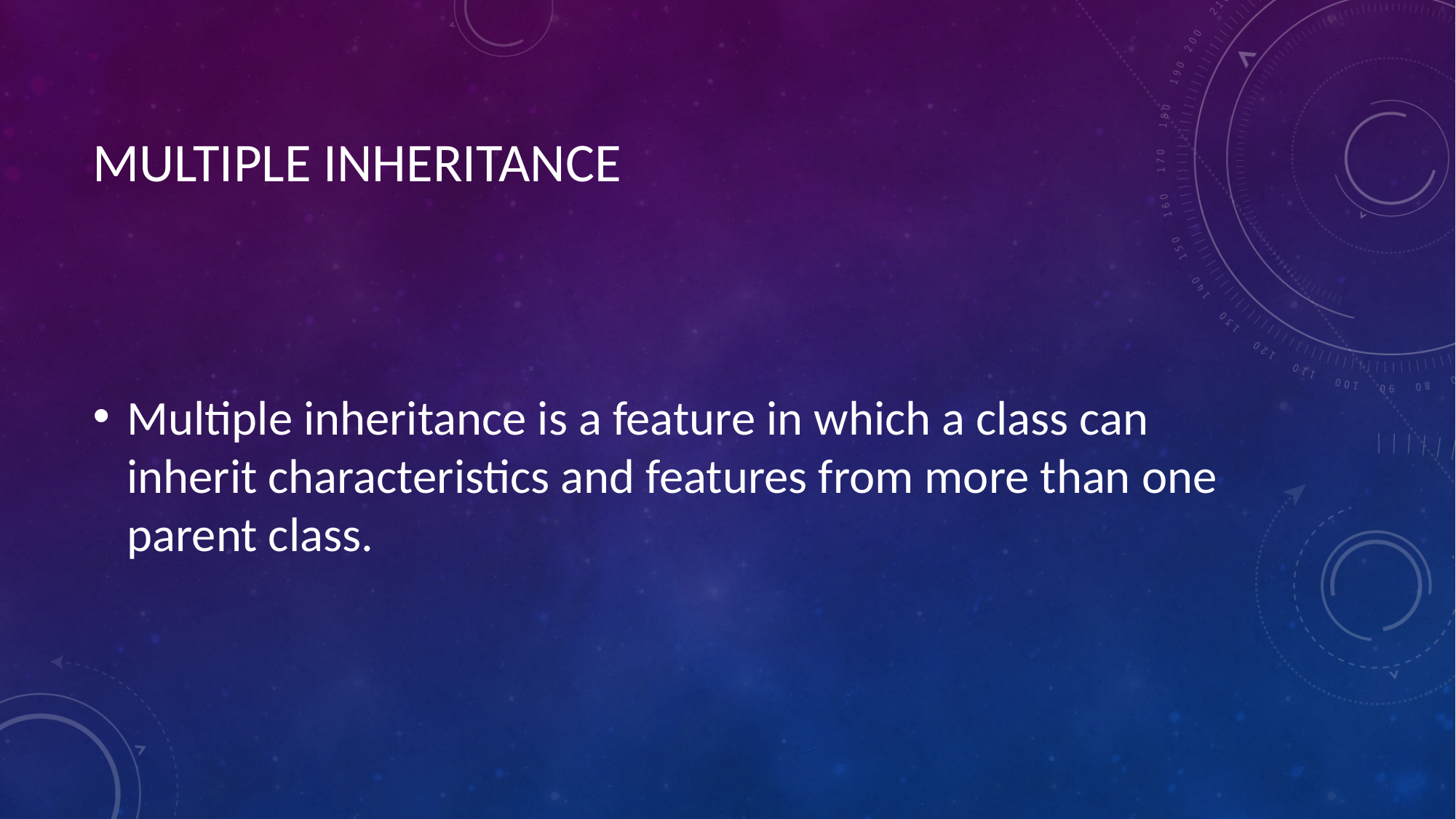

# Multiple inheritance
Multiple inheritance is a feature in which a class can inherit characteristics and features from more than one parent class.